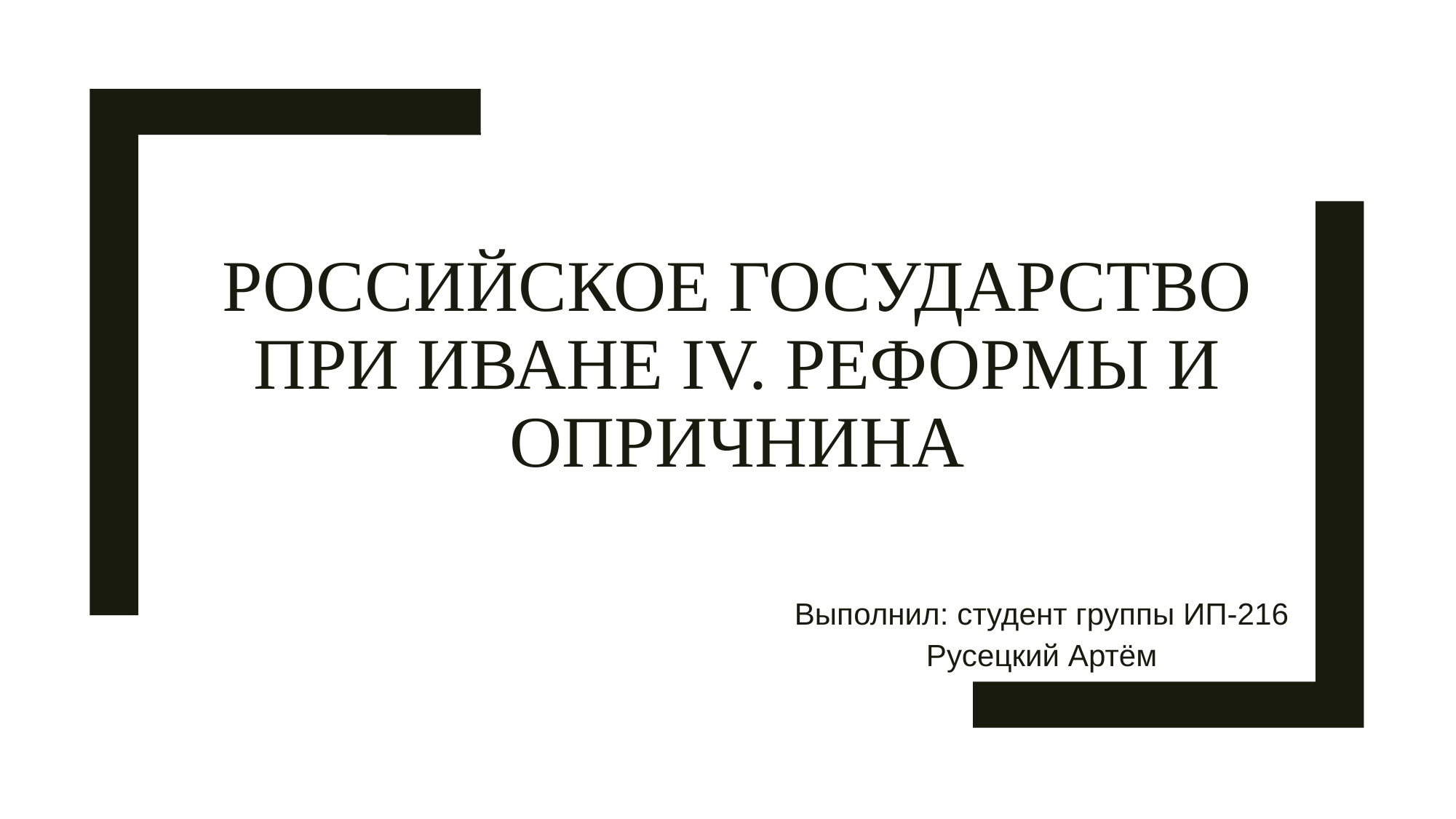

# Российское государство при Иване IV. Реформы и опричнина
Выполнил: студент группы ИП-216
Русецкий Артём